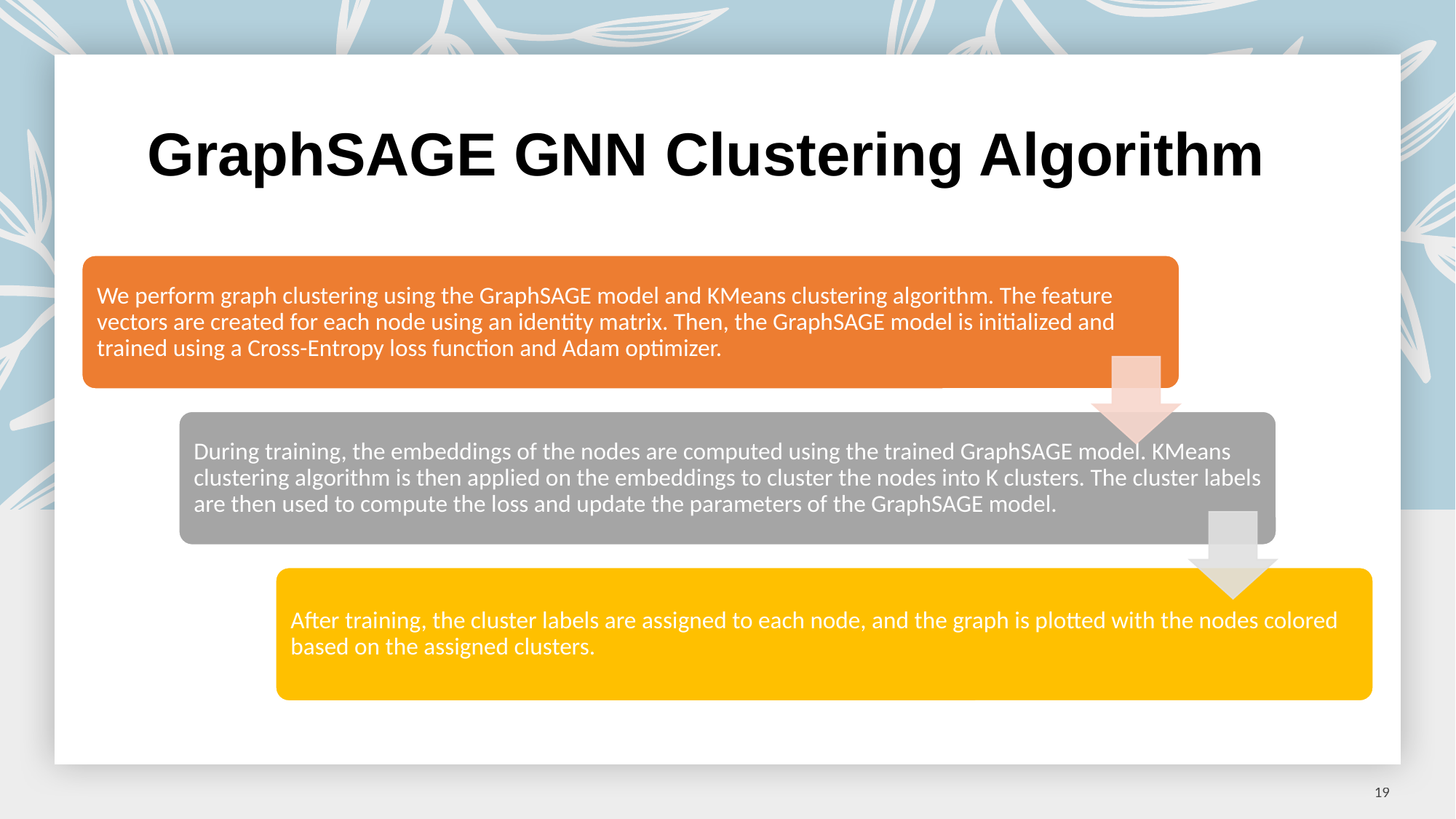

# GraphSAGE GNN Clustering Algorithm
We perform graph clustering using the GraphSAGE model and KMeans clustering algorithm. The feature vectors are created for each node using an identity matrix. Then, the GraphSAGE model is initialized and trained using a Cross-Entropy loss function and Adam optimizer.
During training, the embeddings of the nodes are computed using the trained GraphSAGE model. KMeans clustering algorithm is then applied on the embeddings to cluster the nodes into K clusters. The cluster labels are then used to compute the loss and update the parameters of the GraphSAGE model.
After training, the cluster labels are assigned to each node, and the graph is plotted with the nodes colored based on the assigned clusters.

19